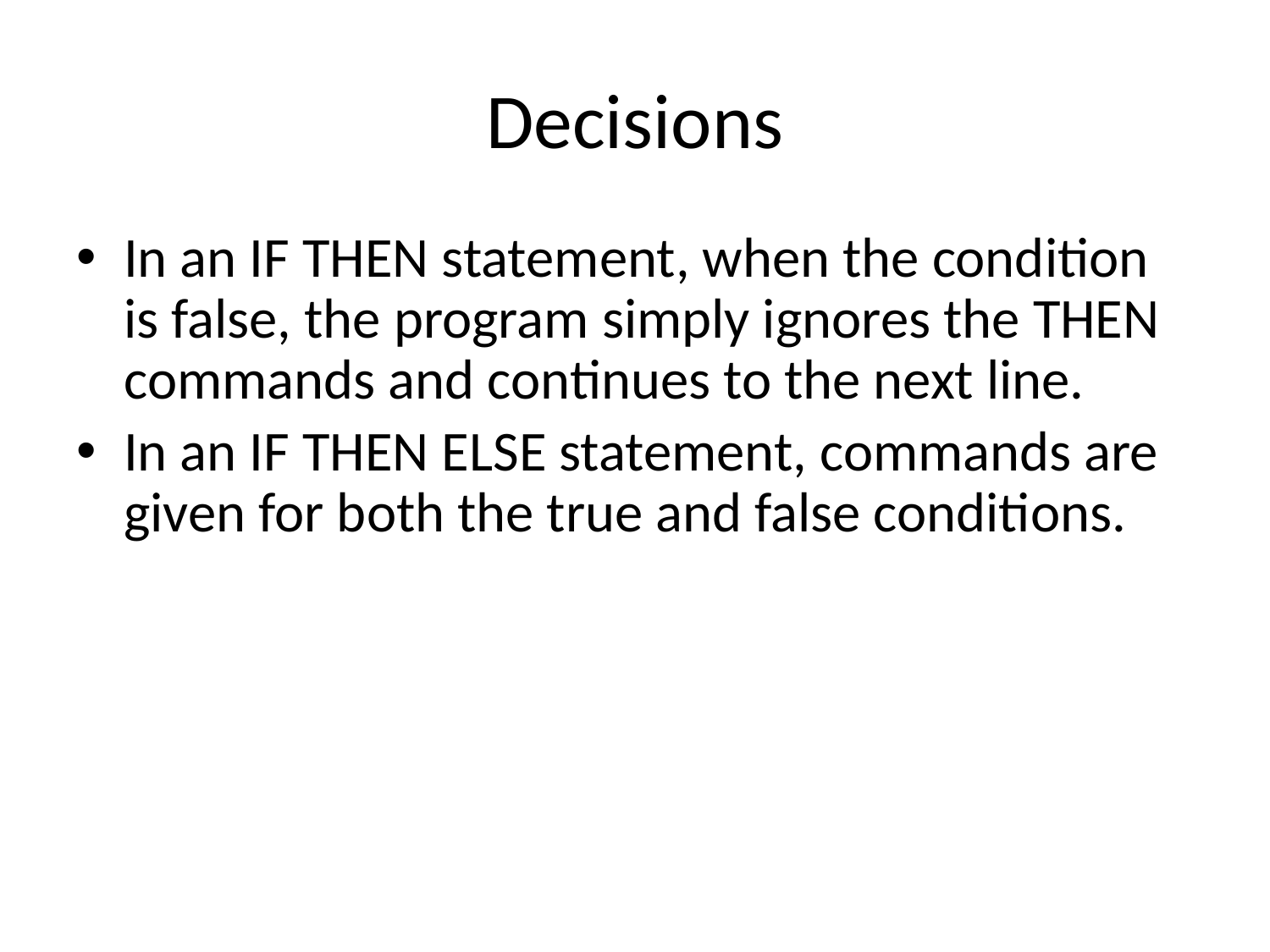

# Decisions
In an IF THEN statement, when the condition is false, the program simply ignores the THEN commands and continues to the next line.
In an IF THEN ELSE statement, commands are given for both the true and false conditions.